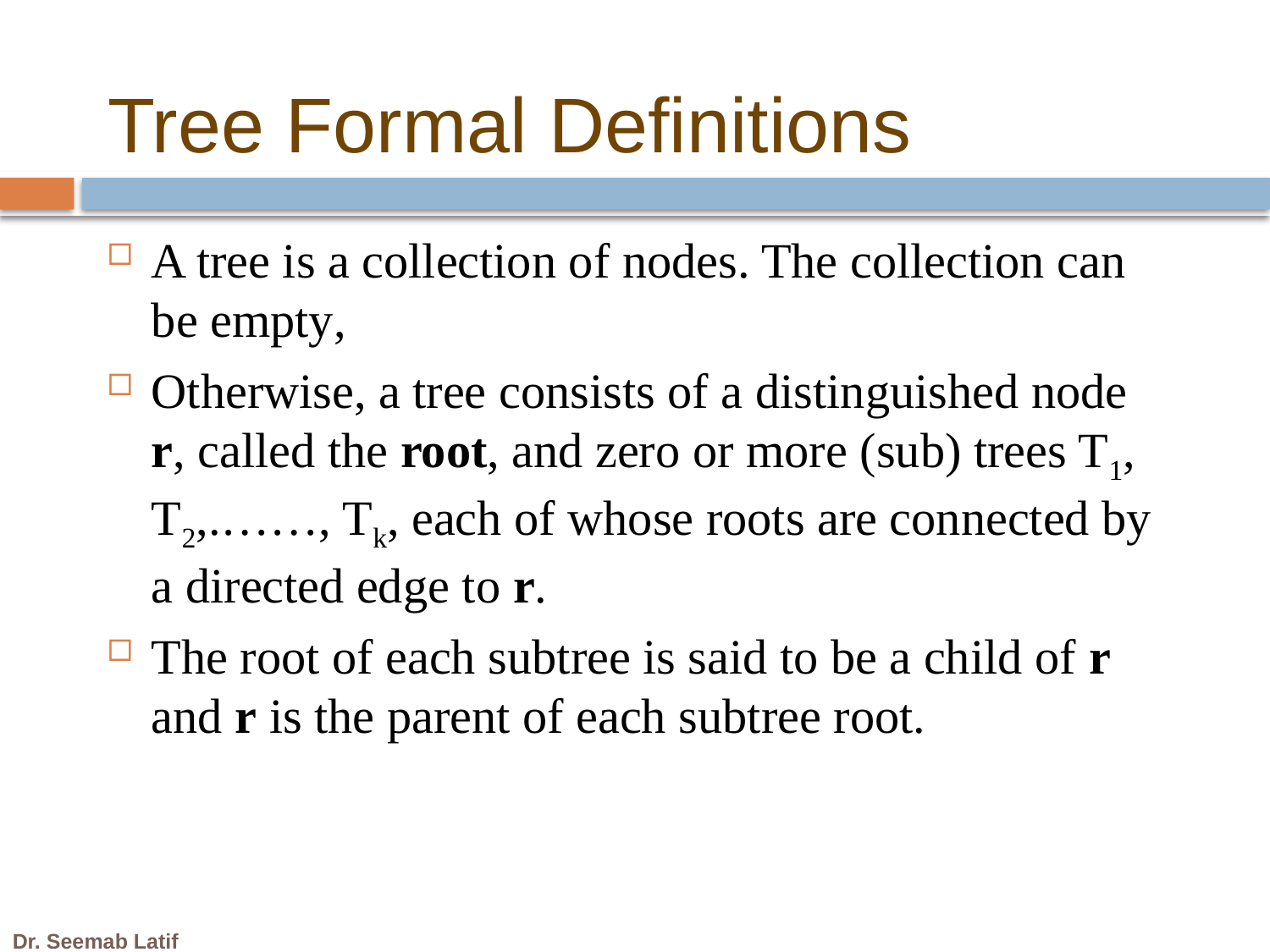

# Tree Formal Definitions
A tree is a collection of nodes. The collection can be empty,
Otherwise, a tree consists of a distinguished node r, called the root, and zero or more (sub) trees T1, T2,.……, Tk, each of whose roots are connected by a directed edge to r.
The root of each subtree is said to be a child of r and r is the parent of each subtree root.